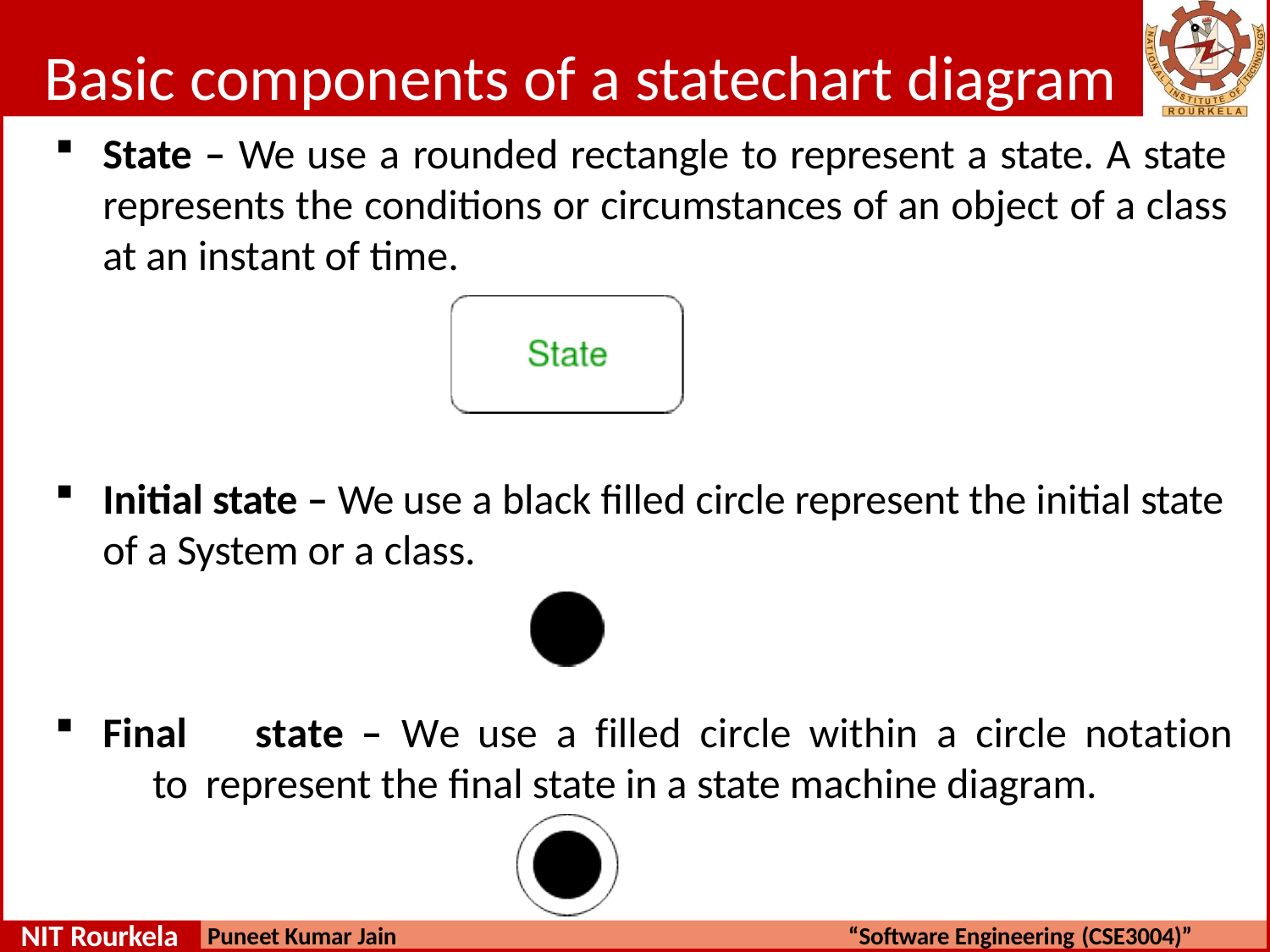

# Basic components of a statechart diagram
State – We use a rounded rectangle to represent a state. A state  represents the conditions or circumstances of an object of a class  at an instant of time.

Initial state – We use a black filled circle represent the initial state  of a System or a class.
Final	state	–	We	use	a	filled	circle	within	a	circle	notation	to  represent the final state in a state machine diagram.
NIT Rourkela
Puneet Kumar Jain
“Software Engineering (CSE3004)”